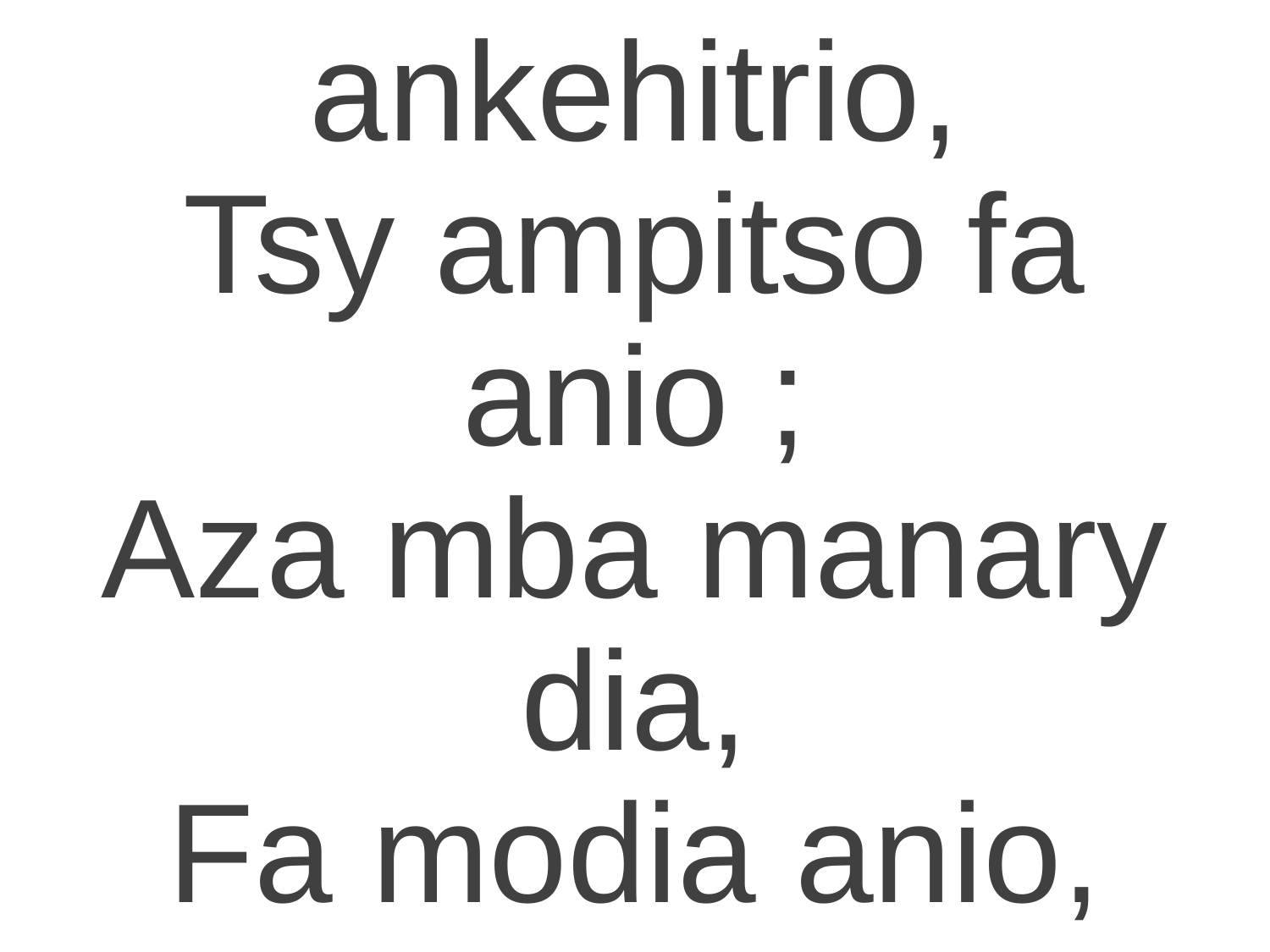

2 Miverena ankehitrio,
Tsy ampitso fa anio ;
Aza mba manary dia,
Fa modia anio, modia.